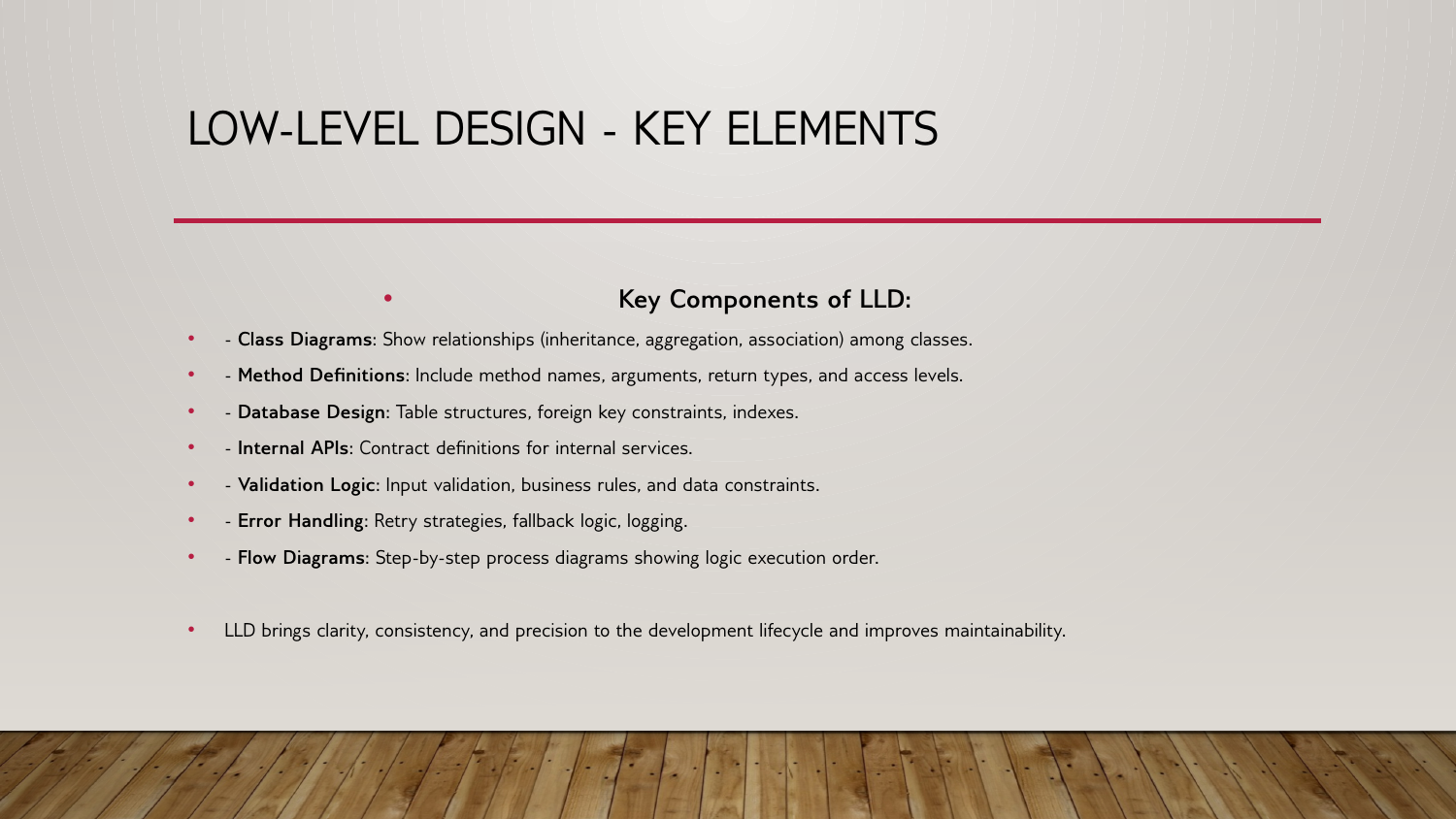

# Low-Level Design - Key Elements

Key Components of LLD:
- Class Diagrams: Show relationships (inheritance, aggregation, association) among classes.
- Method Definitions: Include method names, arguments, return types, and access levels.
- Database Design: Table structures, foreign key constraints, indexes.
- Internal APIs: Contract definitions for internal services.
- Validation Logic: Input validation, business rules, and data constraints.
- Error Handling: Retry strategies, fallback logic, logging.
- Flow Diagrams: Step-by-step process diagrams showing logic execution order.

LLD brings clarity, consistency, and precision to the development lifecycle and improves maintainability.